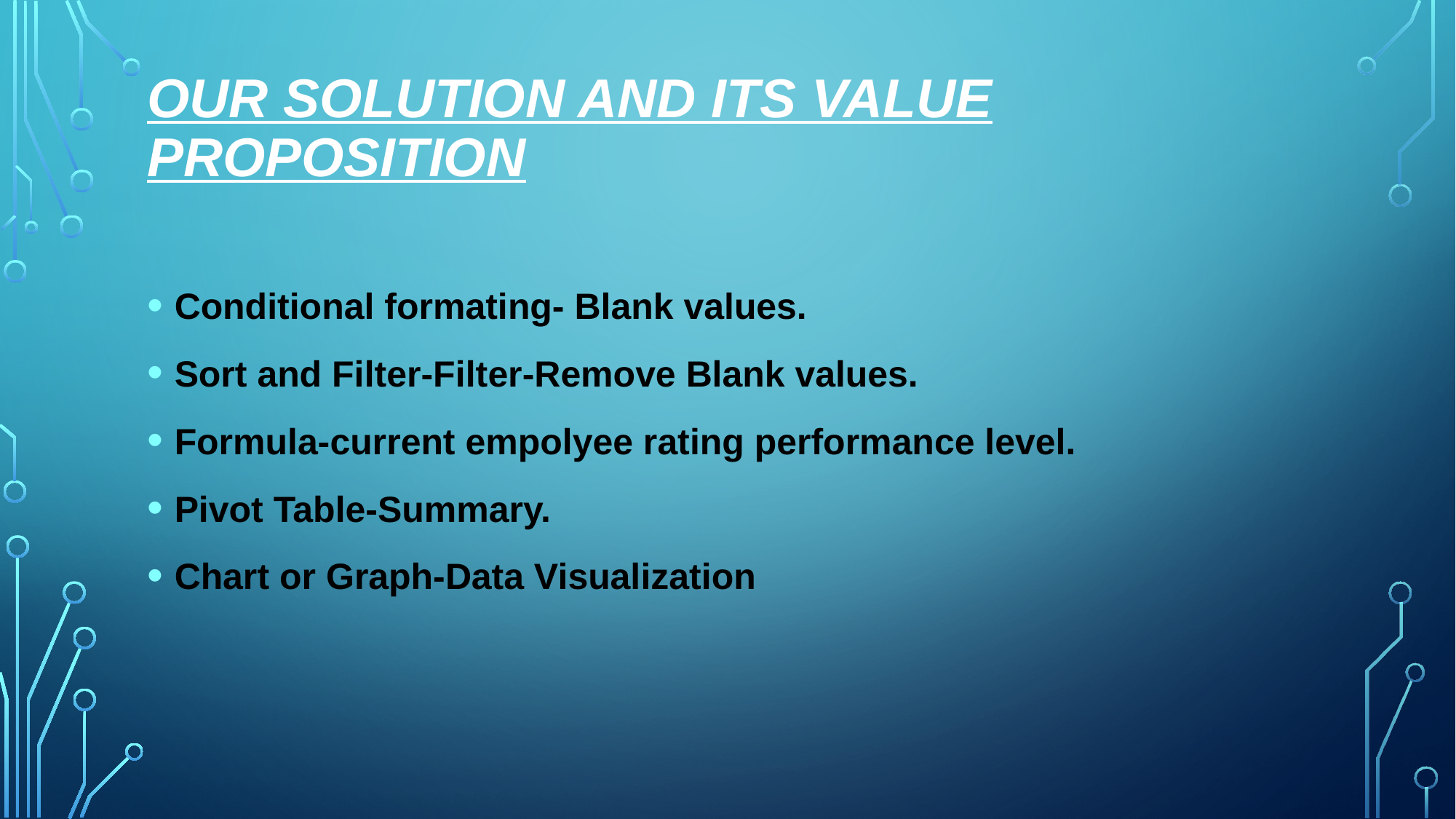

# OUR SOLUTION AND ITS VALUE PROPOSITION
Conditional formating- Blank values.
Sort and Filter-Filter-Remove Blank values.
Formula-current empolyee rating performance level.
Pivot Table-Summary.
Chart or Graph-Data Visualization